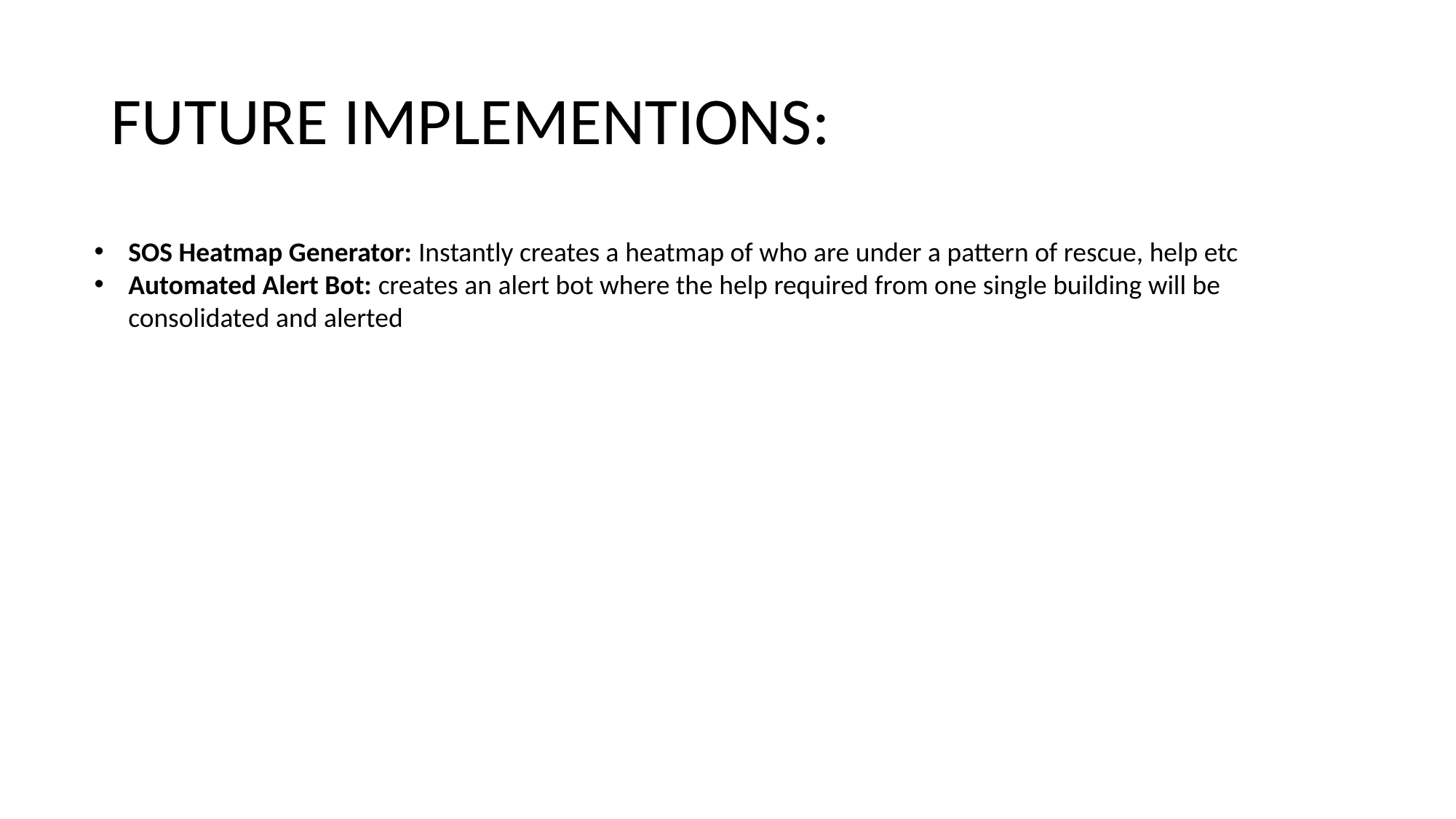

# FUTURE IMPLEMENTIONS:
SOS Heatmap Generator: Instantly creates a heatmap of who are under a pattern of rescue, help etc
Automated Alert Bot: creates an alert bot where the help required from one single building will be consolidated and alerted